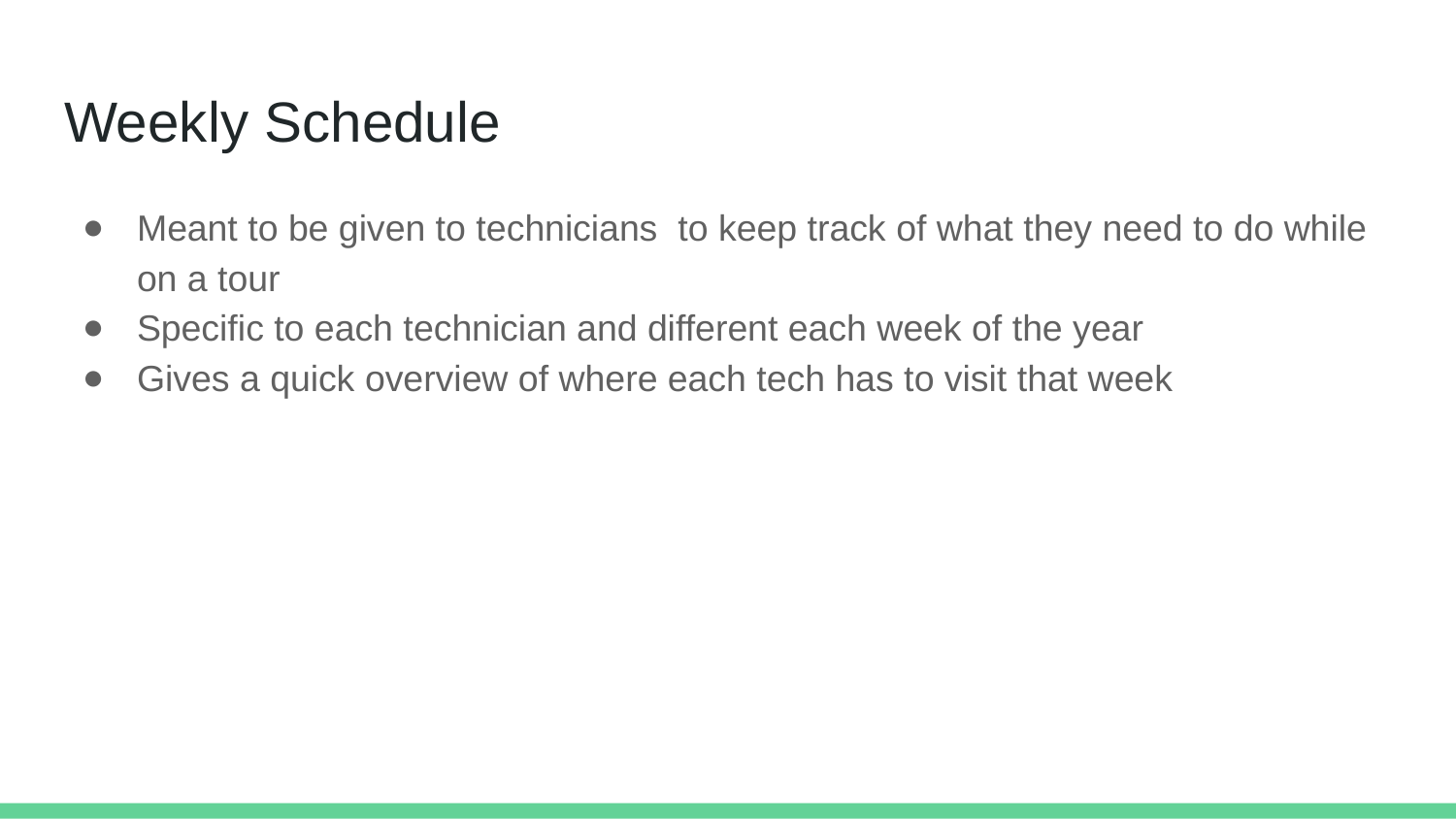

# Weekly Schedule
Meant to be given to technicians  to keep track of what they need to do while on a tour
Specific to each technician and different each week of the year
Gives a quick overview of where each tech has to visit that week